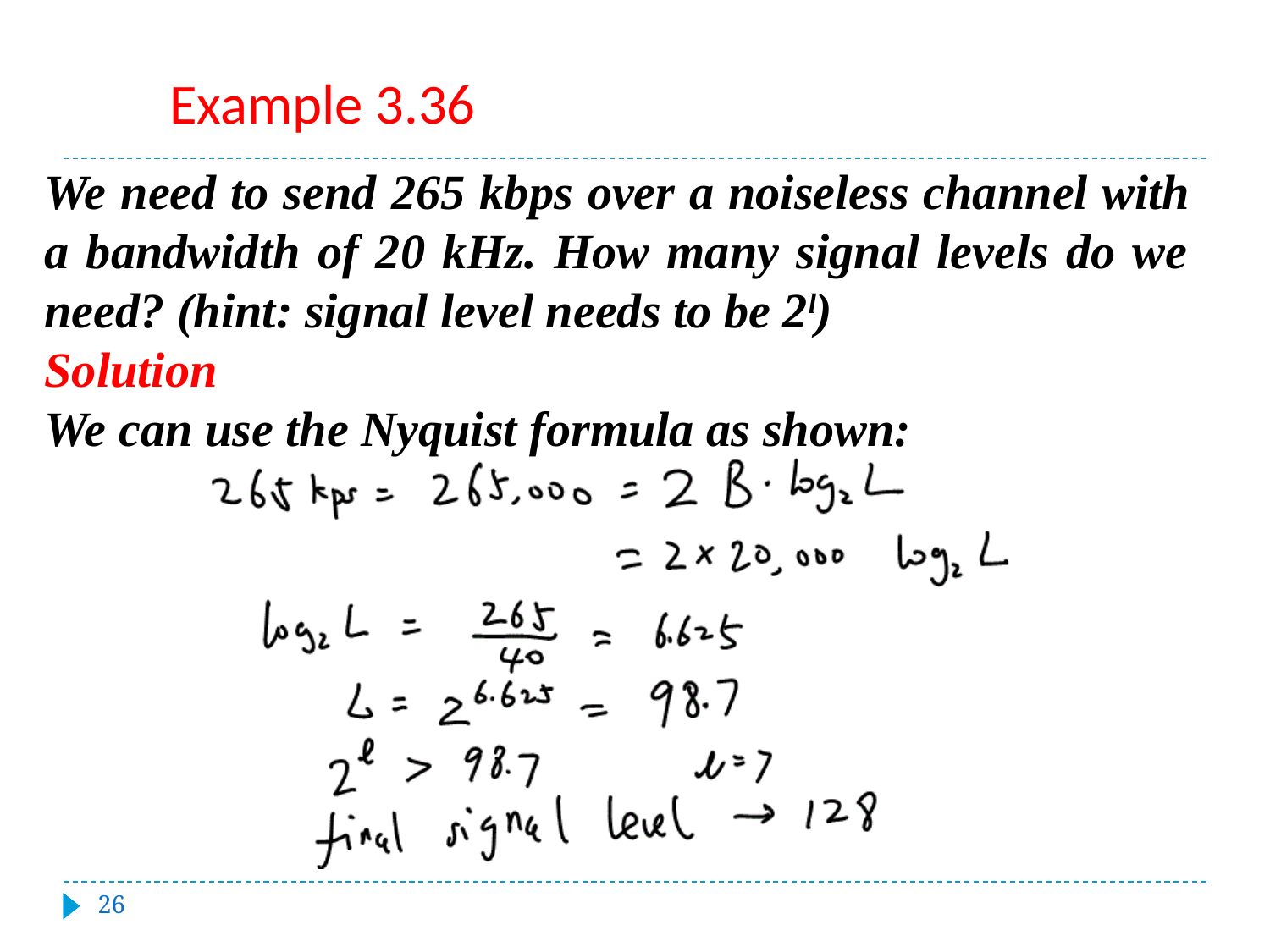

#
Example 3.36
We need to send 265 kbps over a noiseless channel with  a bandwidth of 20 kHz. How many signal levels do we  need? (hint: signal level needs to be 2l)
Solution
We can use the Nyquist formula as shown:

26